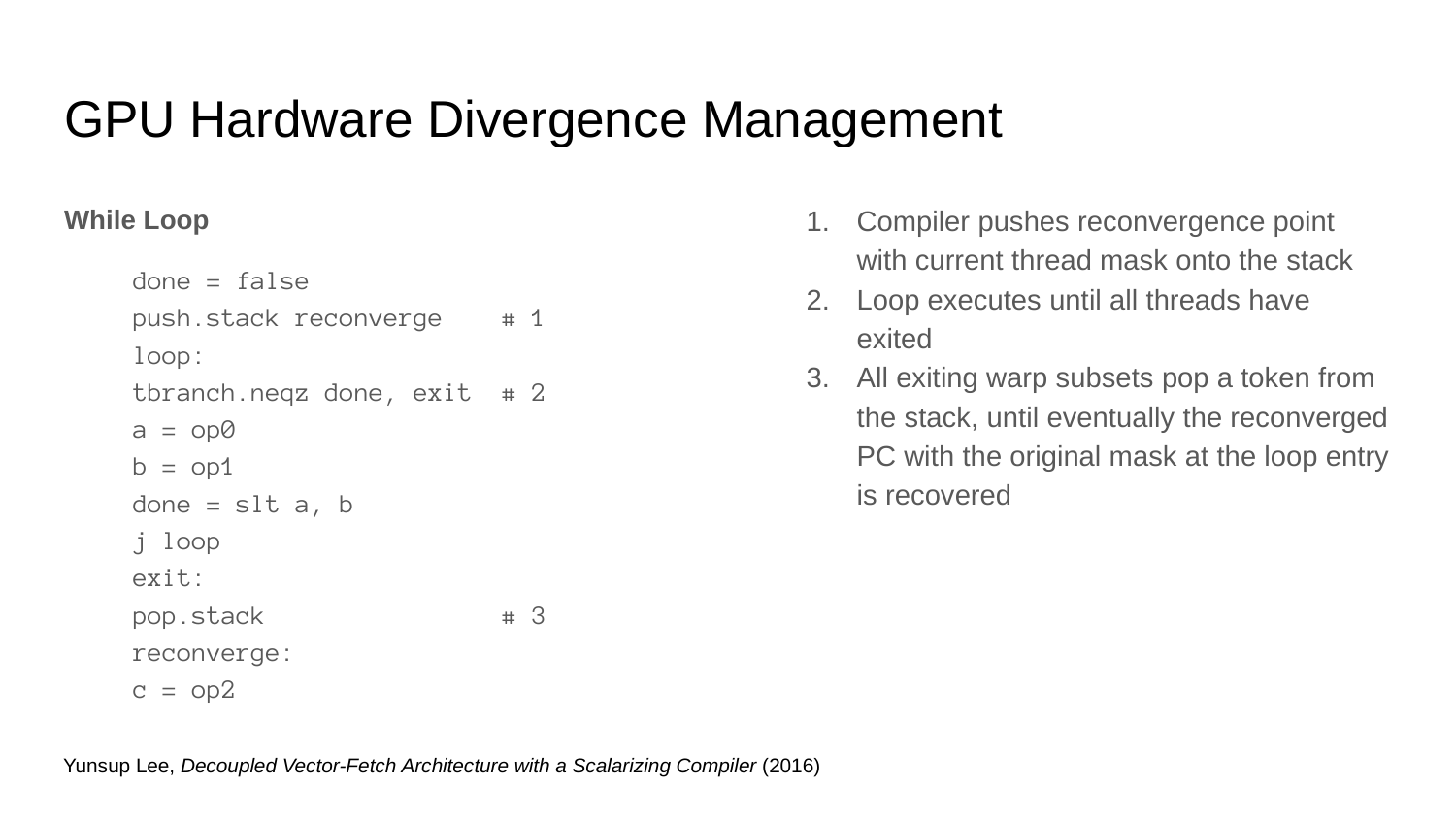

# GPU Hardware Divergence Management

While Loop
	done = false
	push.stack reconverge    # 1
loop:
	tbranch.neqz done, exit  # 2
	a = op0
	b = op1
	done = slt a, b
	j loop
exit:
	pop.stack                # 3
reconverge:
	c = op2
Compiler pushes reconvergence point with current thread mask onto the stack
Loop executes until all threads have exited
All exiting warp subsets pop a token from the stack, until eventually the reconverged PC with the original mask at the loop entry is recovered
Yunsup Lee, Decoupled Vector-Fetch Architecture with a Scalarizing Compiler (2016)